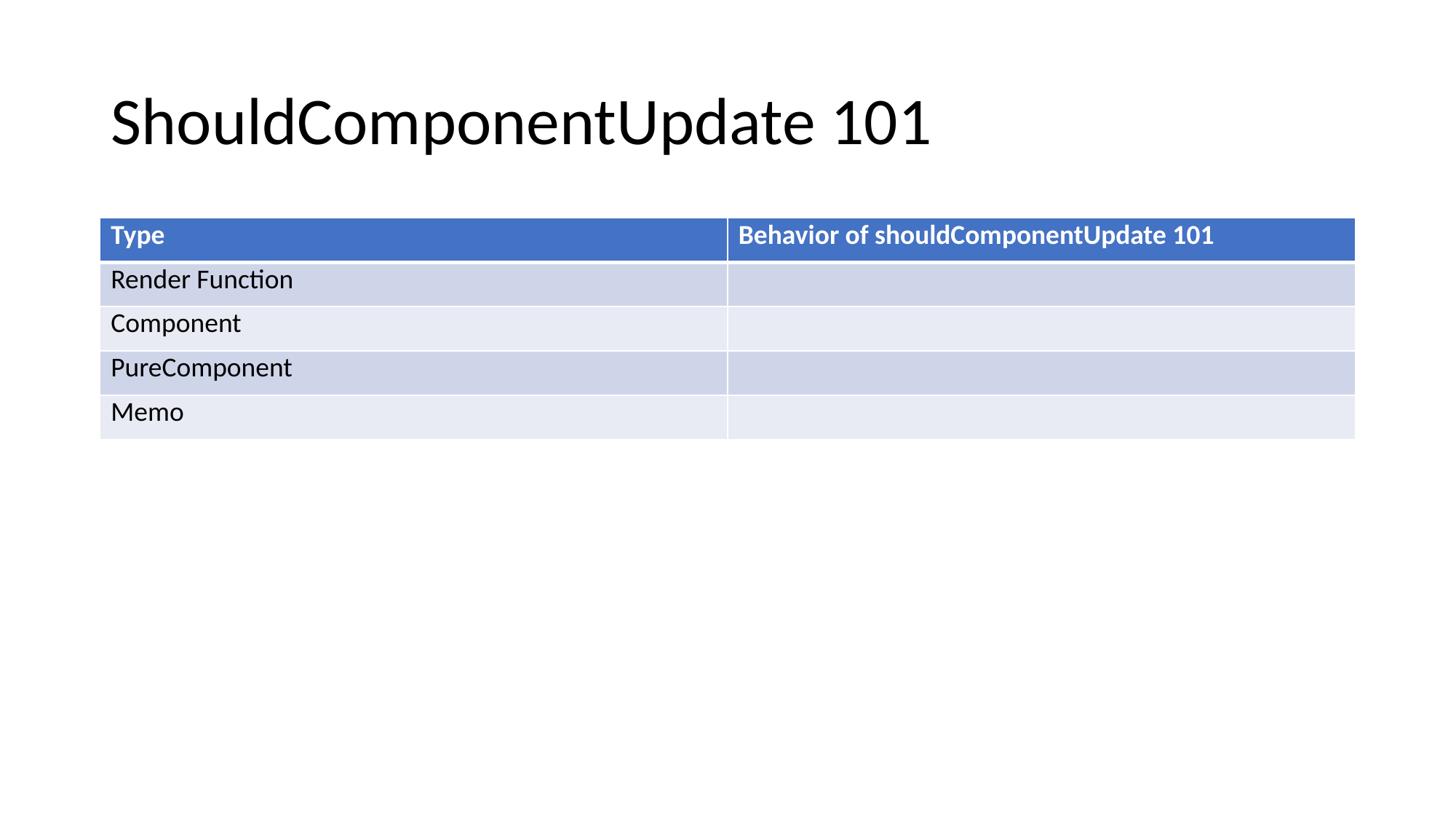

# ShouldComponentUpdate 101
| Type | Behavior of shouldComponentUpdate 101 |
| --- | --- |
| Render Function |  |
| Component |  |
| PureComponent |  |
| Memo |  |